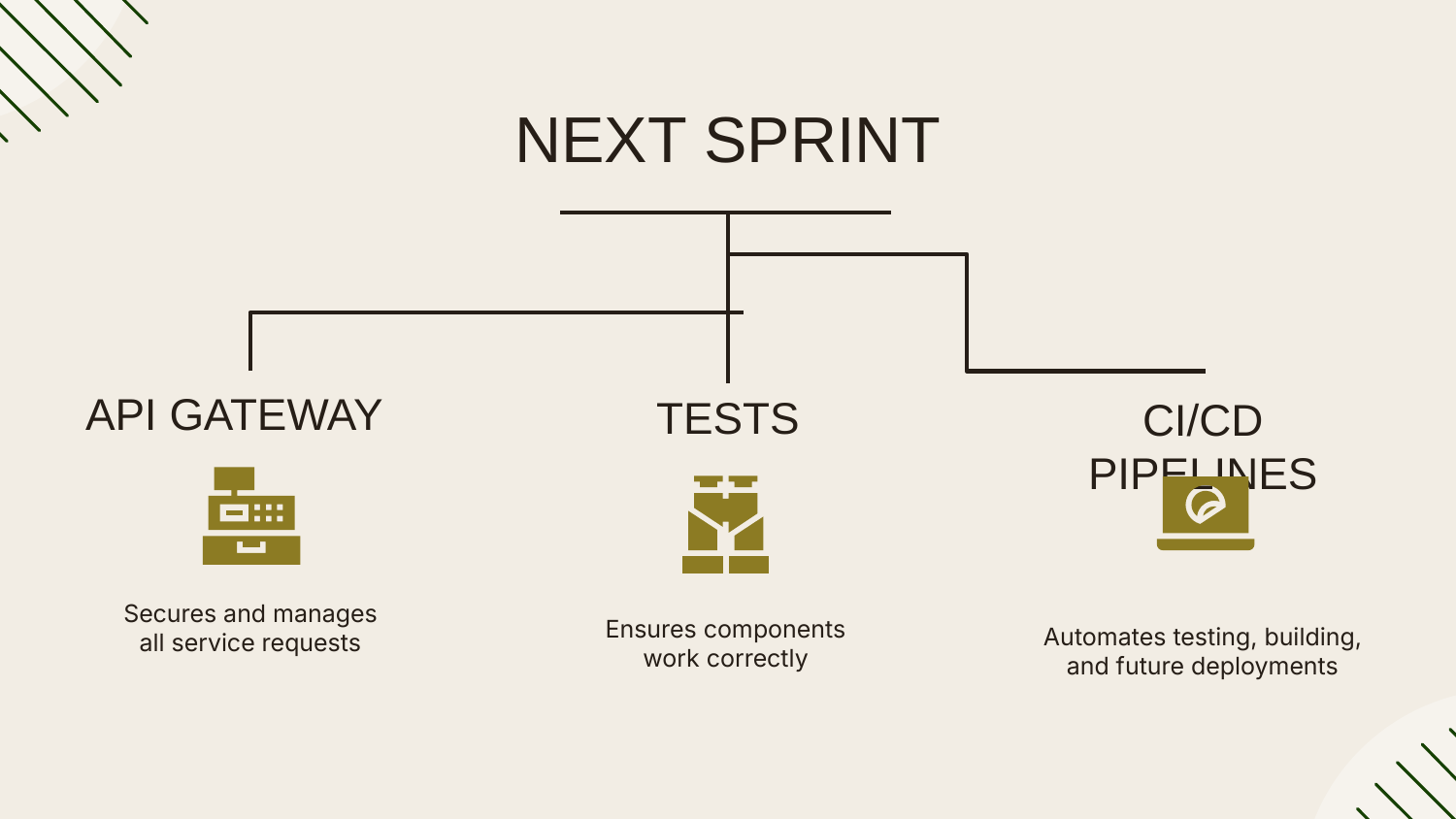

# NEXT SPRINT

API GATEWAY
TESTS
CI/CD PIPELINES

Secures and manages all service requests
Ensures components work correctly
Automates testing, building, and future deployments